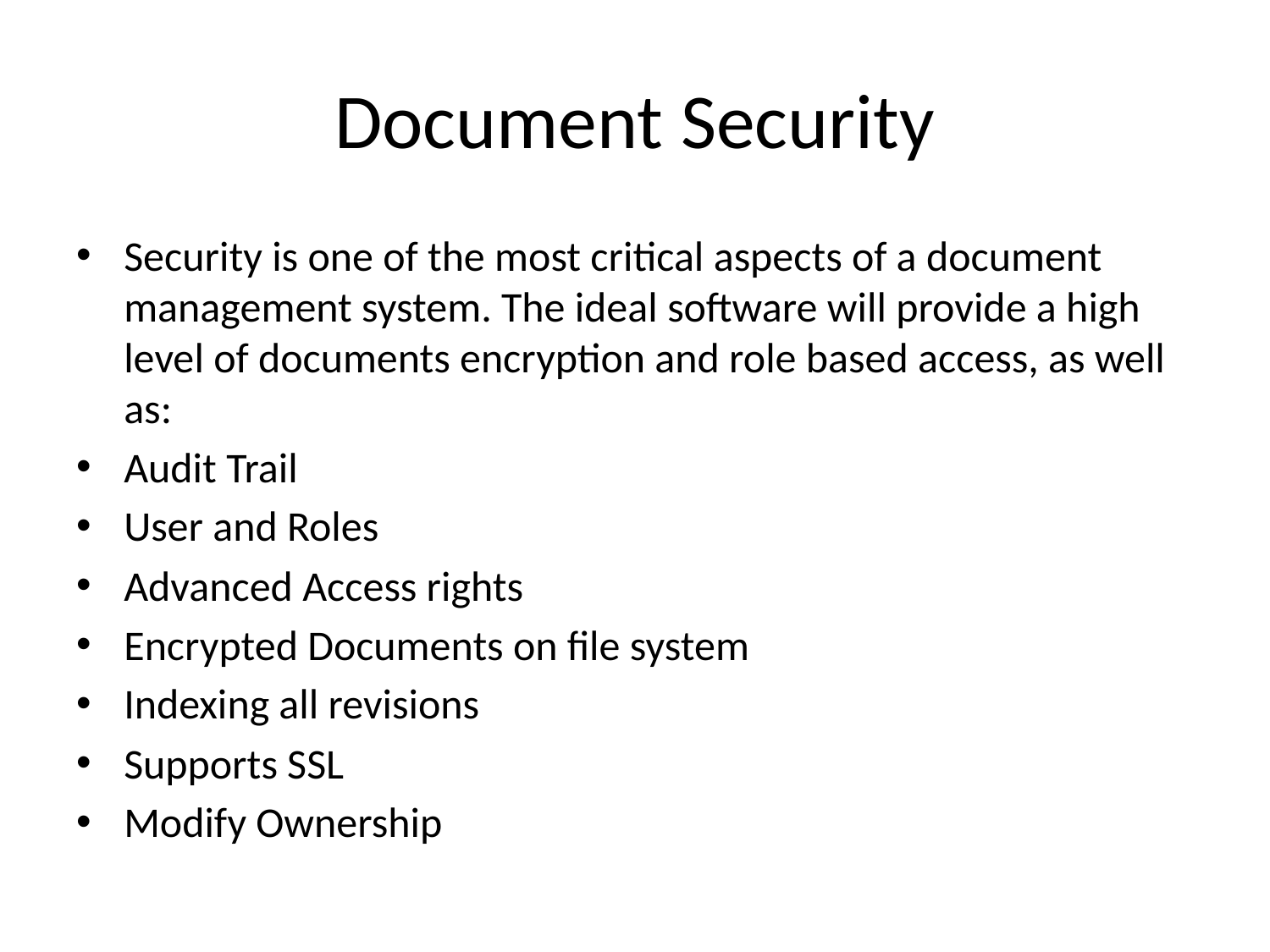

# Document Security
Security is one of the most critical aspects of a document management system. The ideal software will provide a high level of documents encryption and role based access, as well as:
Audit Trail
User and Roles
Advanced Access rights
Encrypted Documents on file system
Indexing all revisions
Supports SSL
Modify Ownership